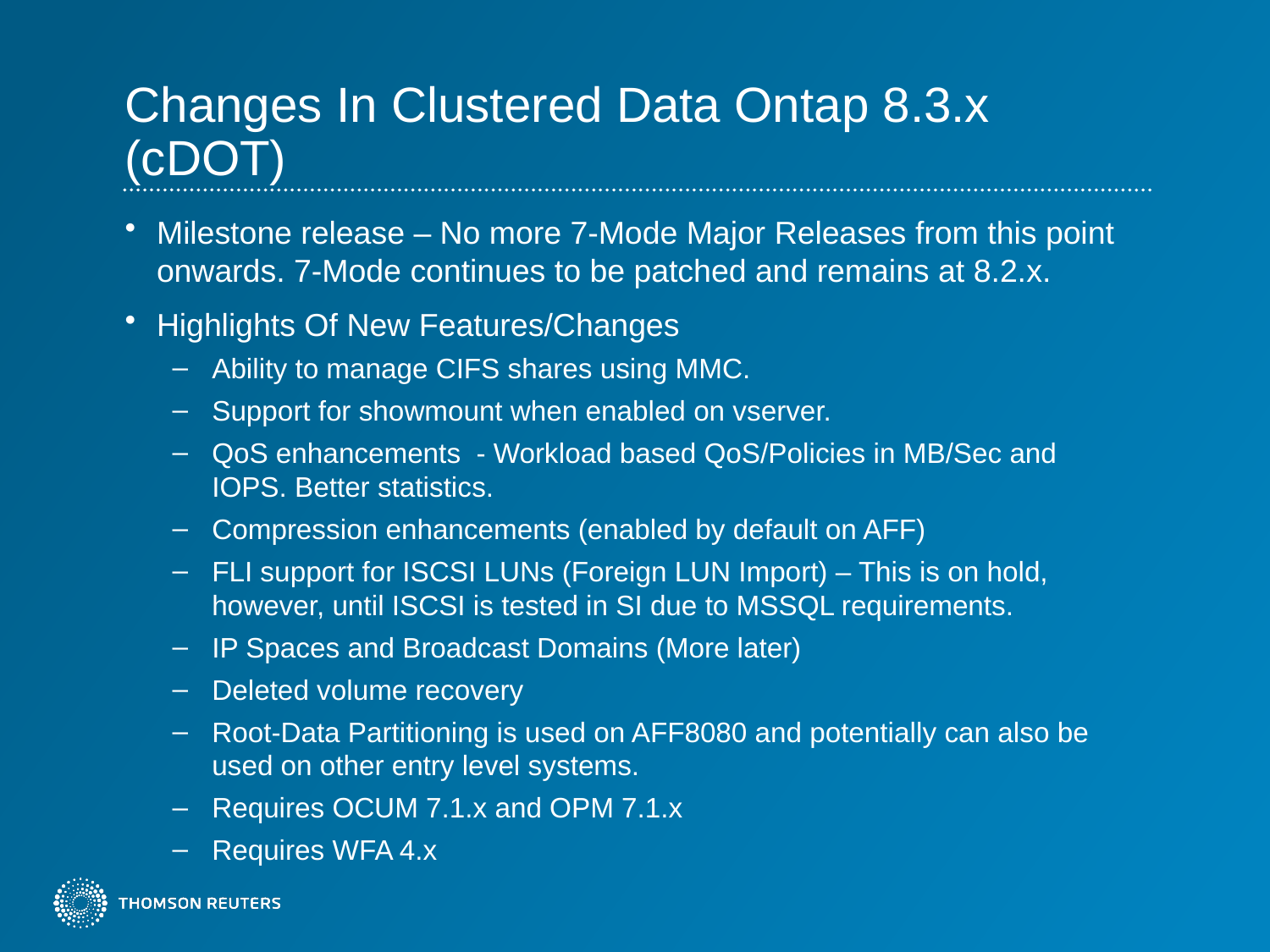

# Changes In Clustered Data Ontap 8.3.x (cDOT)
Milestone release – No more 7-Mode Major Releases from this point onwards. 7-Mode continues to be patched and remains at 8.2.x.
Highlights Of New Features/Changes
Ability to manage CIFS shares using MMC.
Support for showmount when enabled on vserver.
QoS enhancements  - Workload based QoS/Policies in MB/Sec and IOPS. Better statistics.
Compression enhancements (enabled by default on AFF)
FLI support for ISCSI LUNs (Foreign LUN Import) – This is on hold, however, until ISCSI is tested in SI due to MSSQL requirements.
IP Spaces and Broadcast Domains (More later)
Deleted volume recovery
Root-Data Partitioning is used on AFF8080 and potentially can also be used on other entry level systems.
Requires OCUM 7.1.x and OPM 7.1.x
Requires WFA 4.x